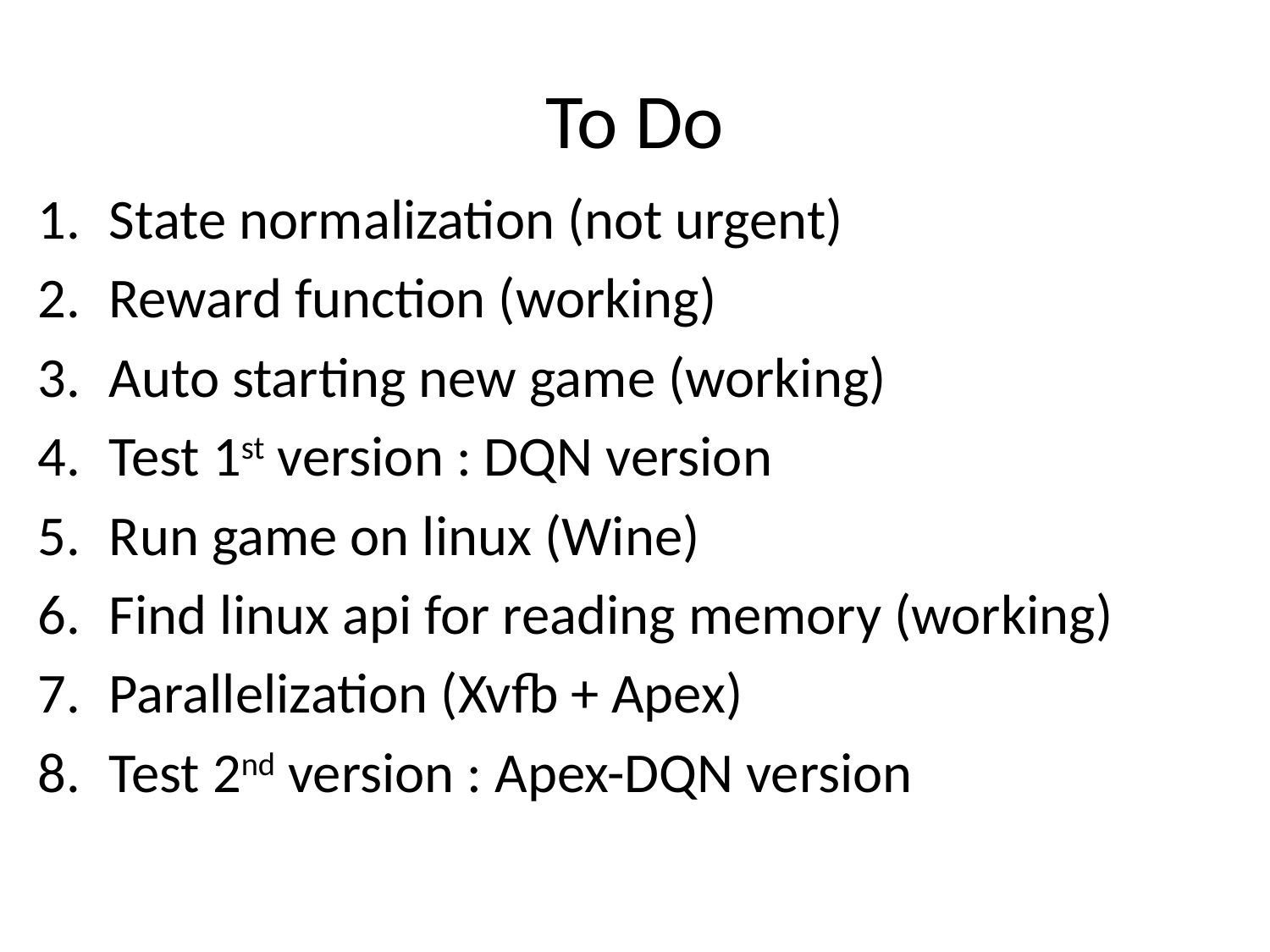

# To Do
State normalization (not urgent)
Reward function (working)
Auto starting new game (working)
Test 1st version : DQN version
Run game on linux (Wine)
Find linux api for reading memory (working)
Parallelization (Xvfb + Apex)
Test 2nd version : Apex-DQN version